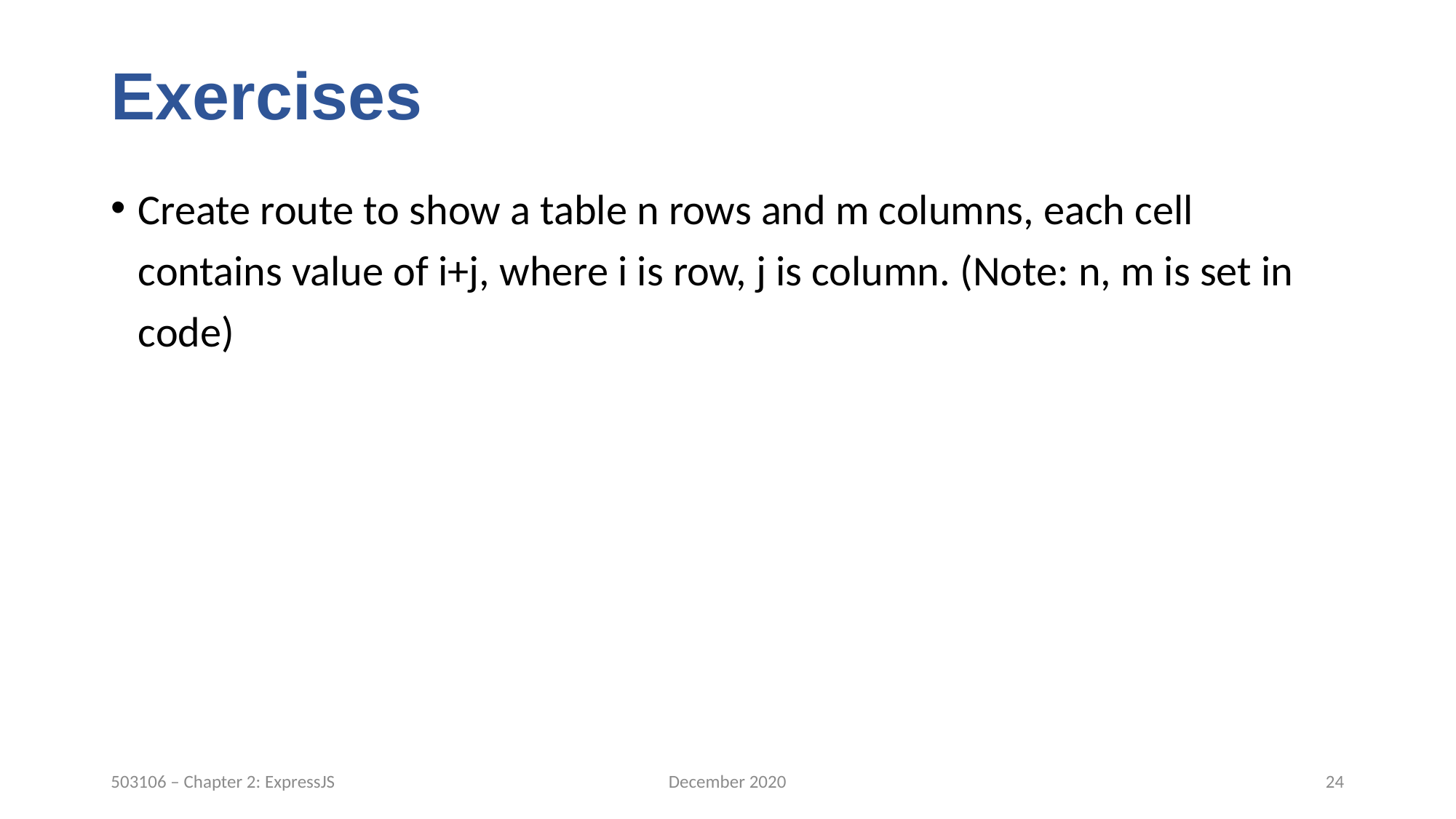

# Exercises
Create route to show a table n rows and m columns, each cell contains value of i+j, where i is row, j is column. (Note: n, m is set in code)

December 2020
24